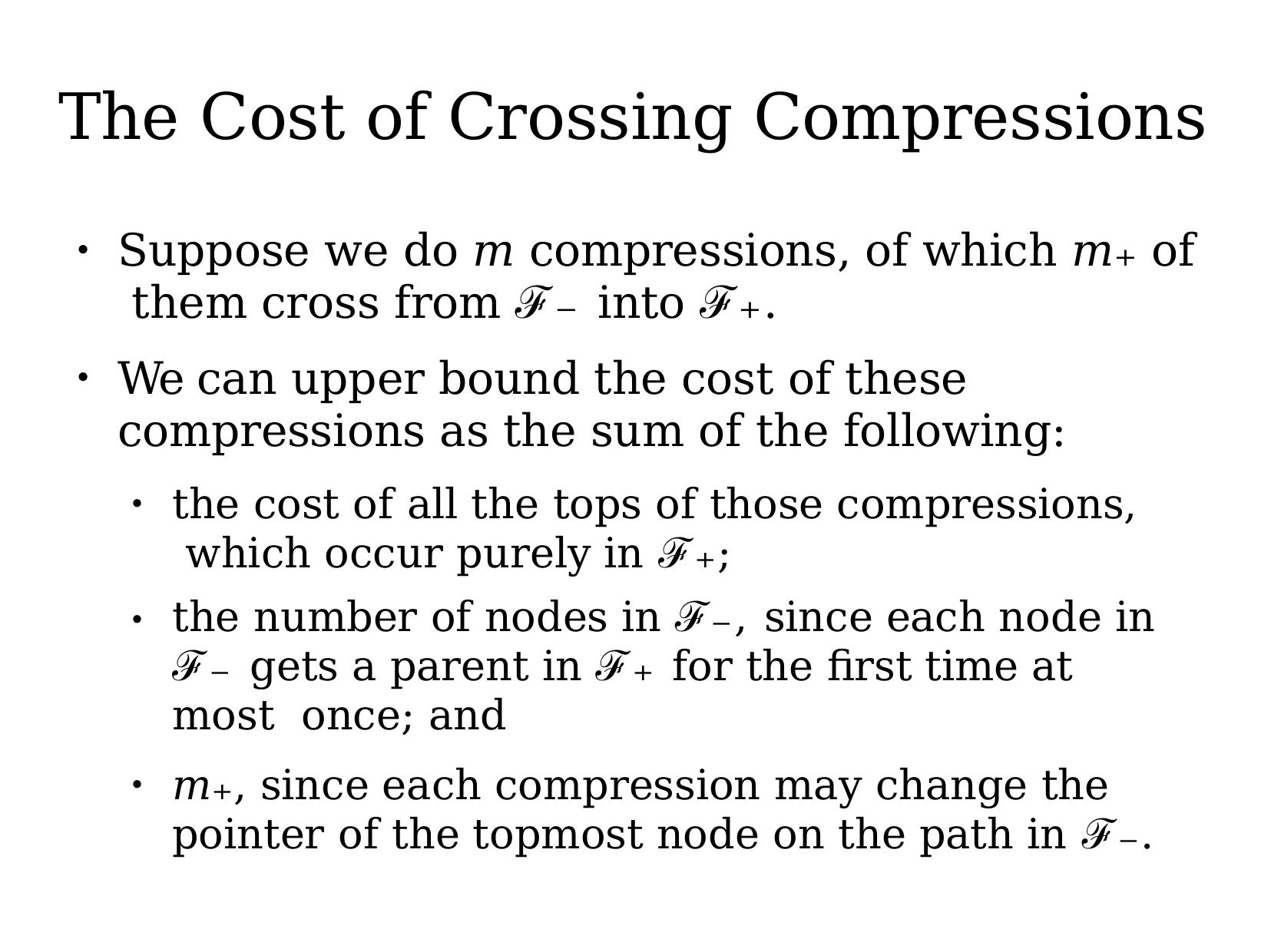

# The Cost of Crossing Compressions
Suppose we do m compressions, of which m₊ of  them cross from ℱ₋ into ℱ₊.
We can upper bound the cost of these  compressions as the sum of the following:
●
●
the cost of all the tops of those compressions,  which occur purely in ℱ₊;
the number of nodes in ℱ₋, since each node in  ℱ₋ gets a parent in ℱ₊ for the first time at most  once; and
m₊, since each compression may change the  pointer of the topmost node on the path in ℱ₋.
●
●
●